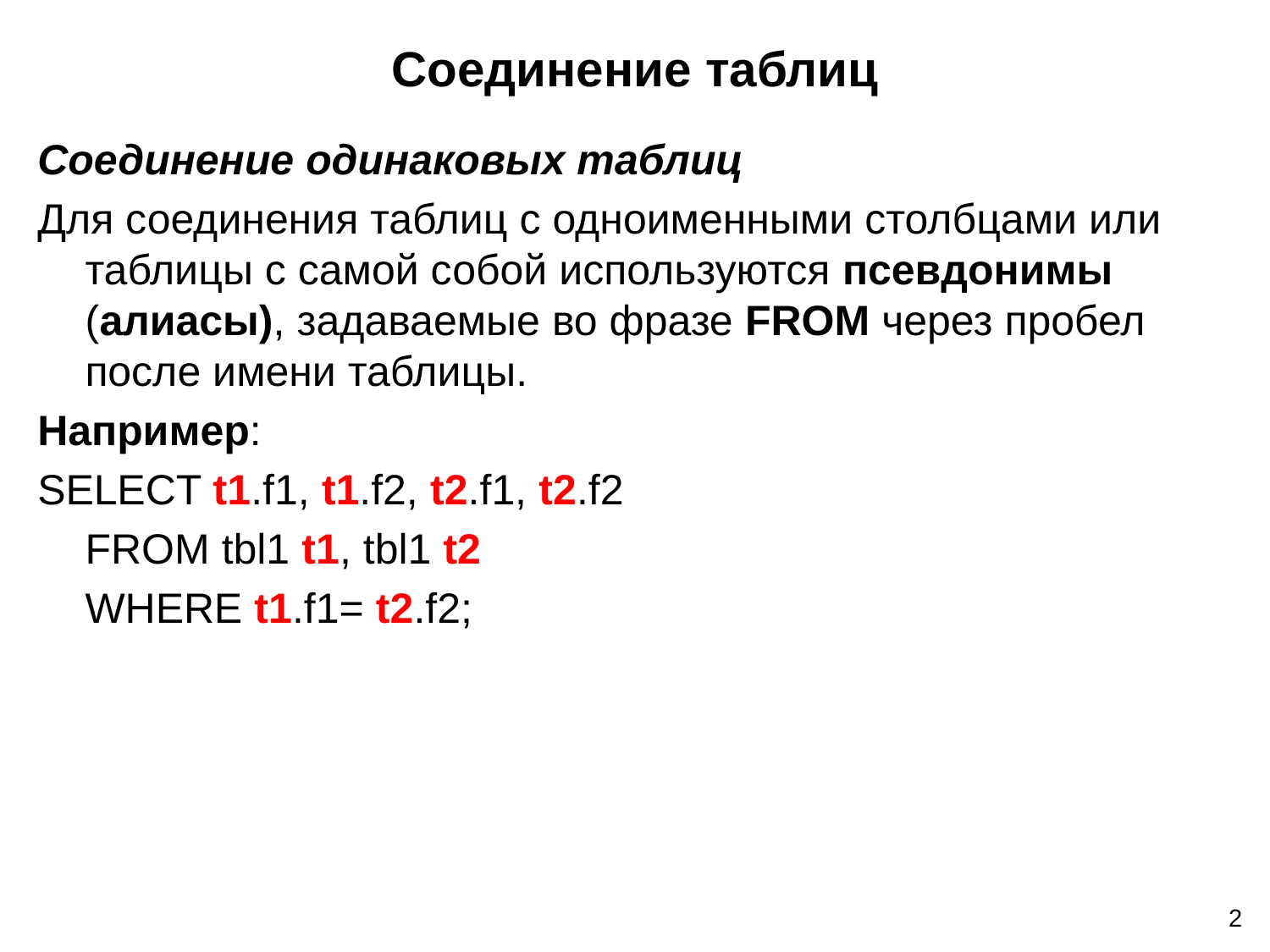

# Соединение таблиц
Соединение одинаковых таблиц
Для соединения таблиц с одноименными столбцами или таблицы с самой собой используются псевдонимы (алиасы), задаваемые во фразе FROM через пробел после имени таблицы.
Например:
SELECT t1.f1, t1.f2, t2.f1, t2.f2
	FROM tbl1 t1, tbl1 t2
	WHERE t1.f1= t2.f2;
2